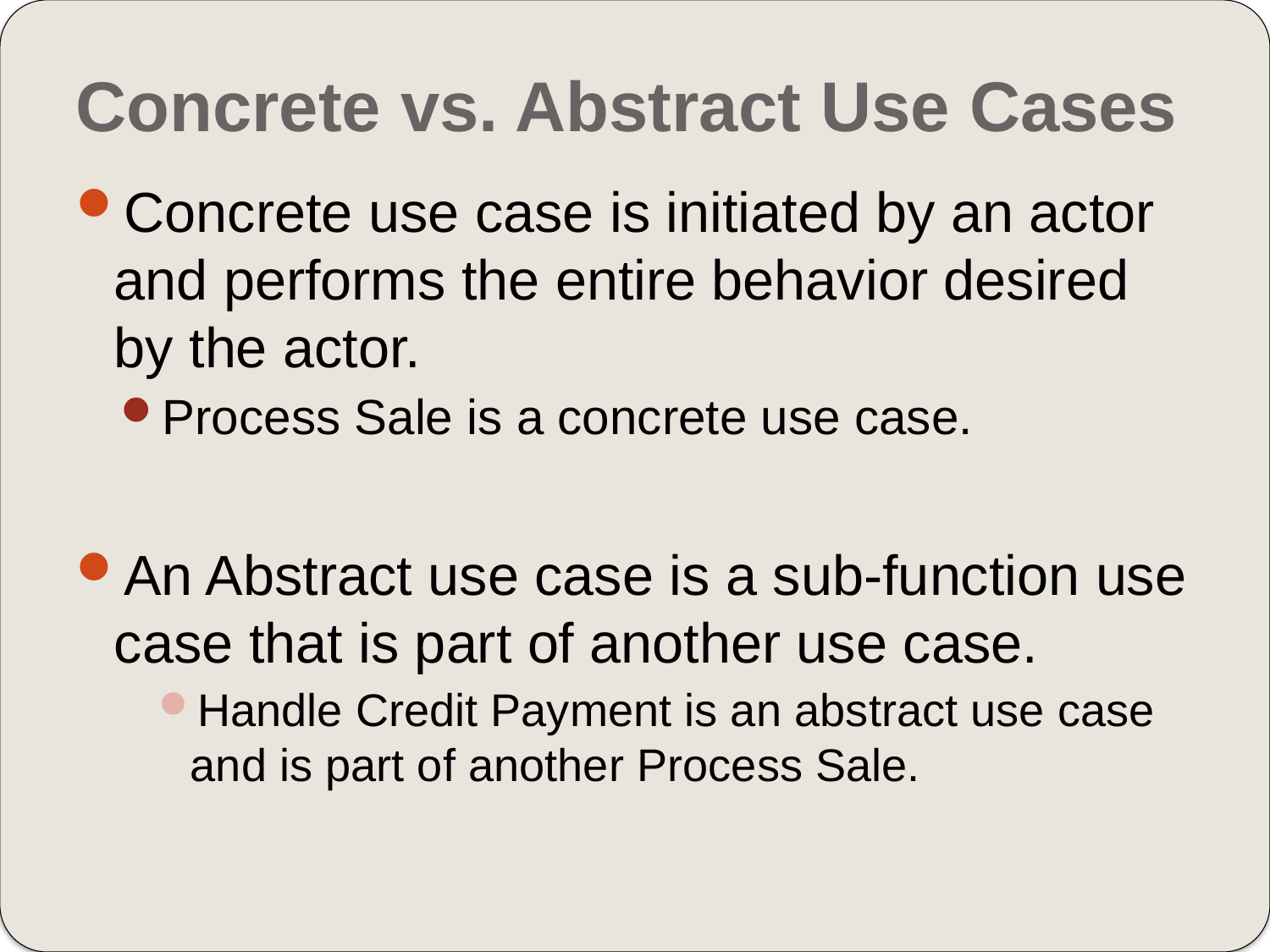

# Concrete vs. Abstract Use Cases
Concrete use case is initiated by an actor and performs the entire behavior desired by the actor.
Process Sale is a concrete use case.

An Abstract use case is a sub-function use case that is part of another use case.
Handle Credit Payment is an abstract use case and is part of another Process Sale.